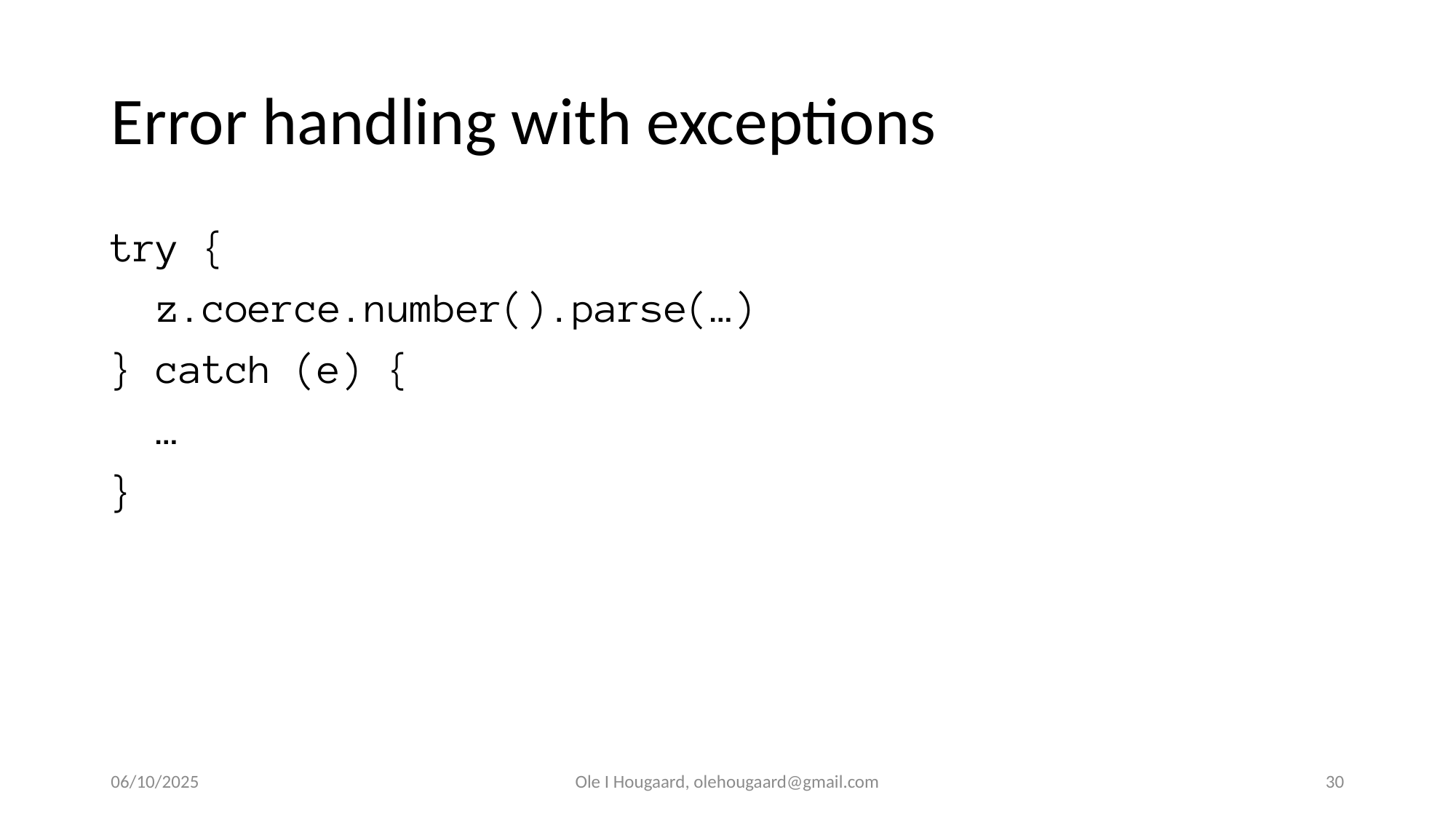

# Error handling with exceptions
try {
  z.coerce.number().parse(…)
} catch (e) {
  …
}

06/10/2025
Ole I Hougaard, olehougaard@gmail.com
30